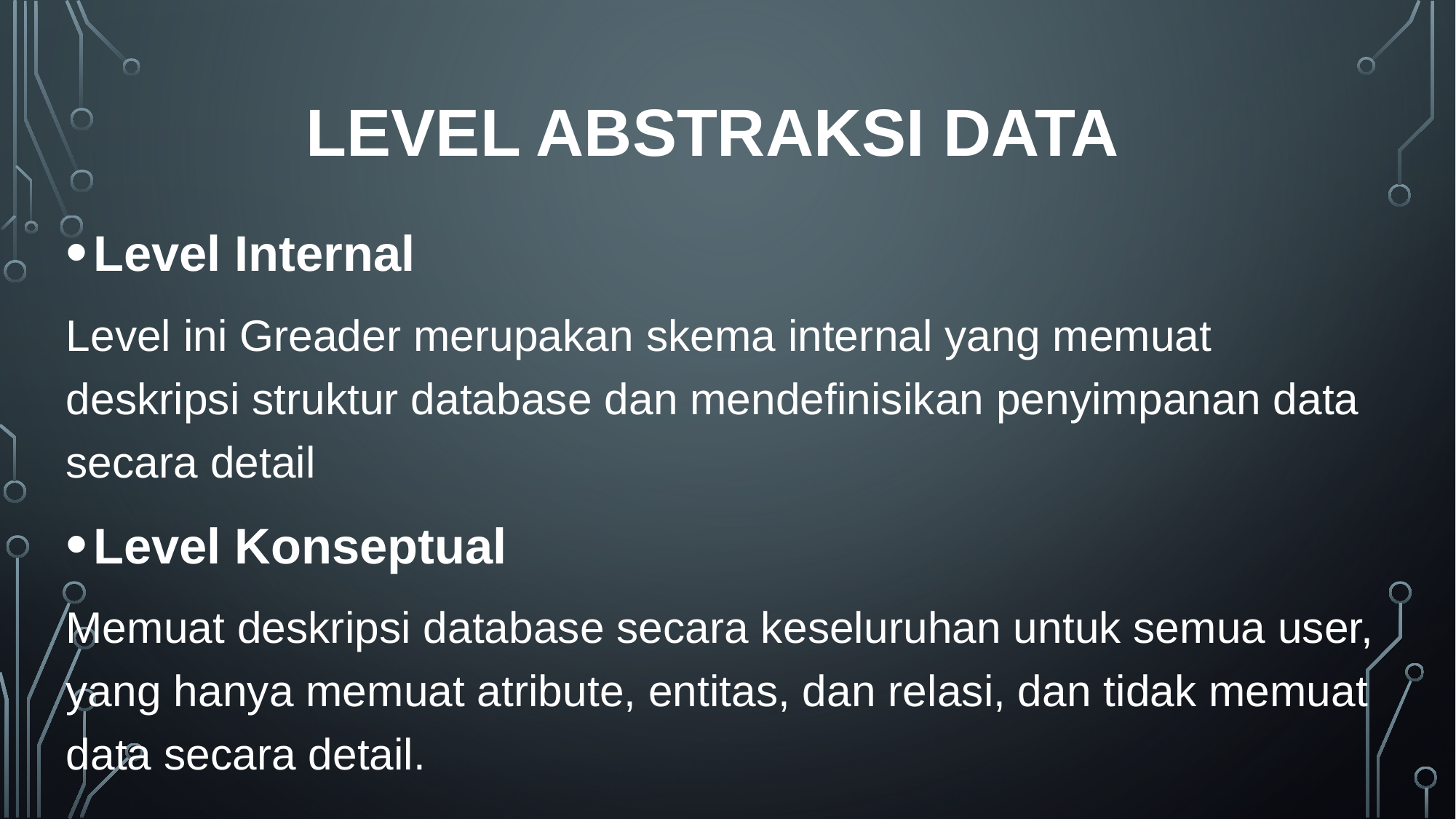

# level abstraksi data
Level Internal
Level ini Greader merupakan skema internal yang memuat deskripsi struktur database dan mendefinisikan penyimpanan data secara detail
Level Konseptual
Memuat deskripsi database secara keseluruhan untuk semua user, yang hanya memuat atribute, entitas, dan relasi, dan tidak memuat data secara detail.